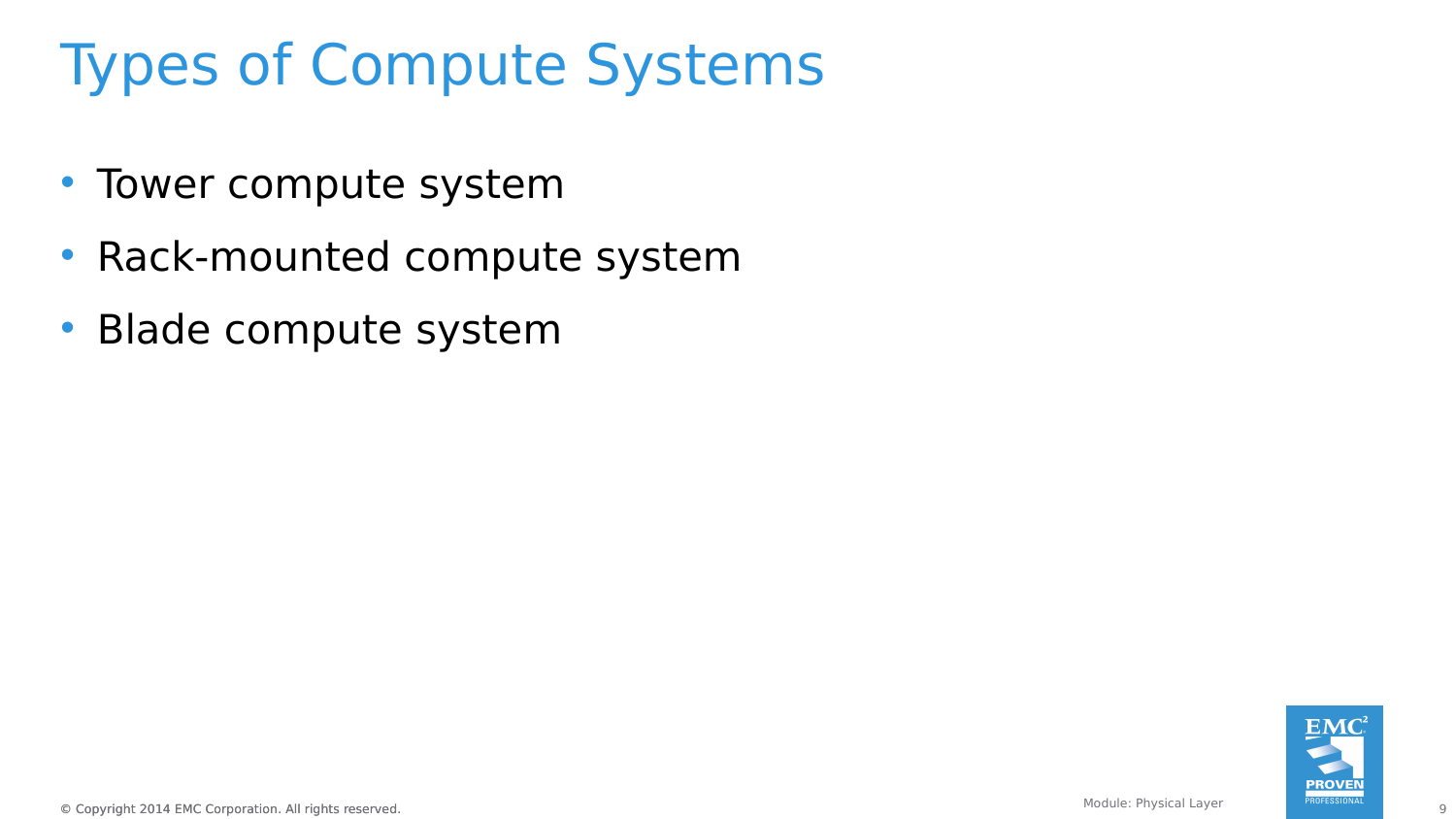

# Types of Compute Systems
Tower compute system
Rack-mounted compute system
Blade compute system
Module: Physical Layer